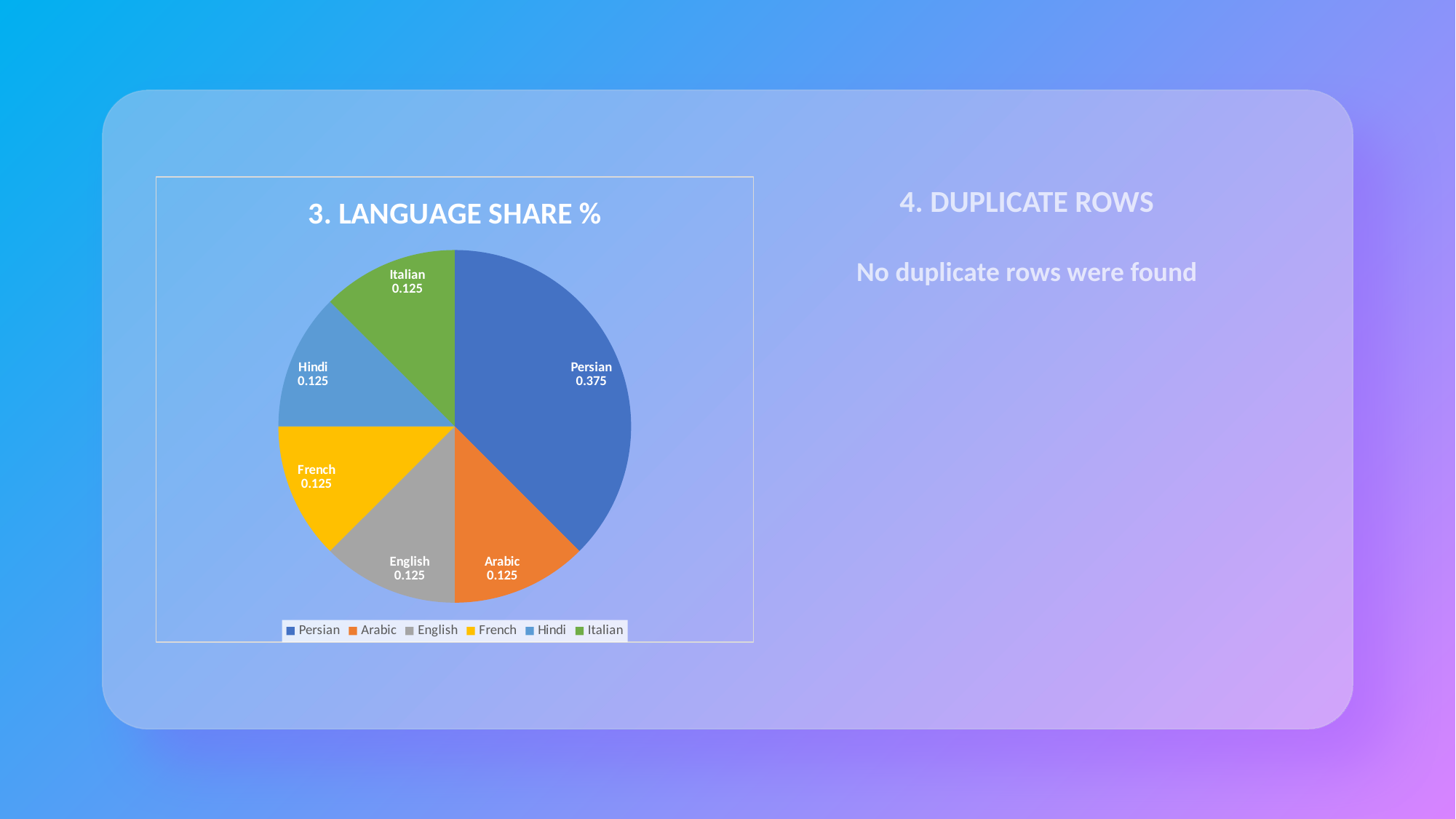

### Chart: 3. LANGUAGE SHARE %

| Category | lang_count |
|---|---|
| Persian | 37.5 |
| Arabic | 12.5 |
| English | 12.5 |
| French | 12.5 |
| Hindi | 12.5 |
| Italian | 12.5 |
4. DUPLICATE ROWS

No duplicate rows were found